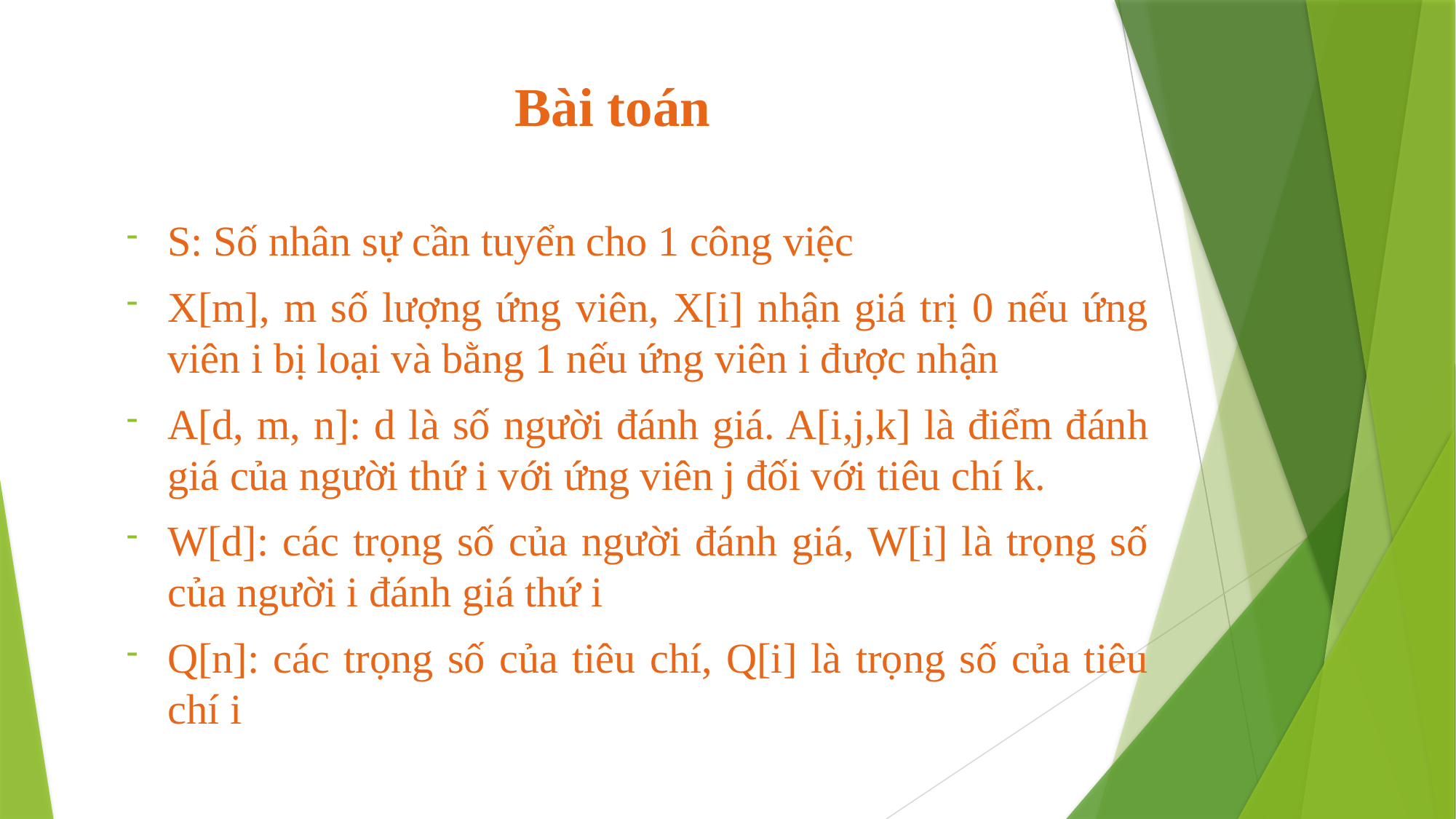

# Bài toán
S: Số nhân sự cần tuyển cho 1 công việc
X[m], m số lượng ứng viên, X[i] nhận giá trị 0 nếu ứng viên i bị loại và bằng 1 nếu ứng viên i được nhận
A[d, m, n]: d là số người đánh giá. A[i,j,k] là điểm đánh giá của người thứ i với ứng viên j đối với tiêu chí k.
W[d]: các trọng số của người đánh giá, W[i] là trọng số của người i đánh giá thứ i
Q[n]: các trọng số của tiêu chí, Q[i] là trọng số của tiêu chí i